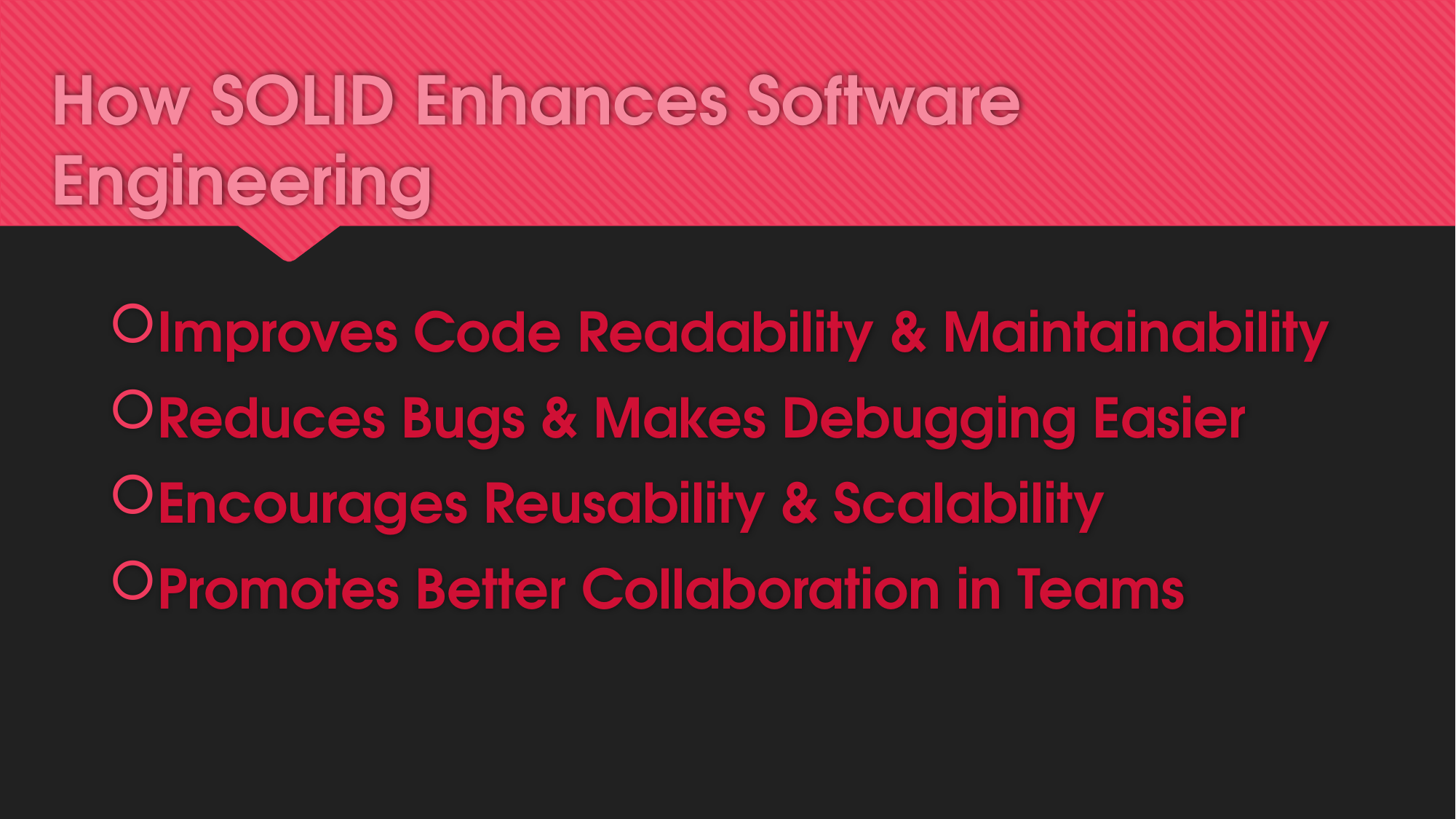

# How SOLID Enhances Software Engineering
Improves Code Readability & Maintainability
Reduces Bugs & Makes Debugging Easier
Encourages Reusability & Scalability
Promotes Better Collaboration in Teams